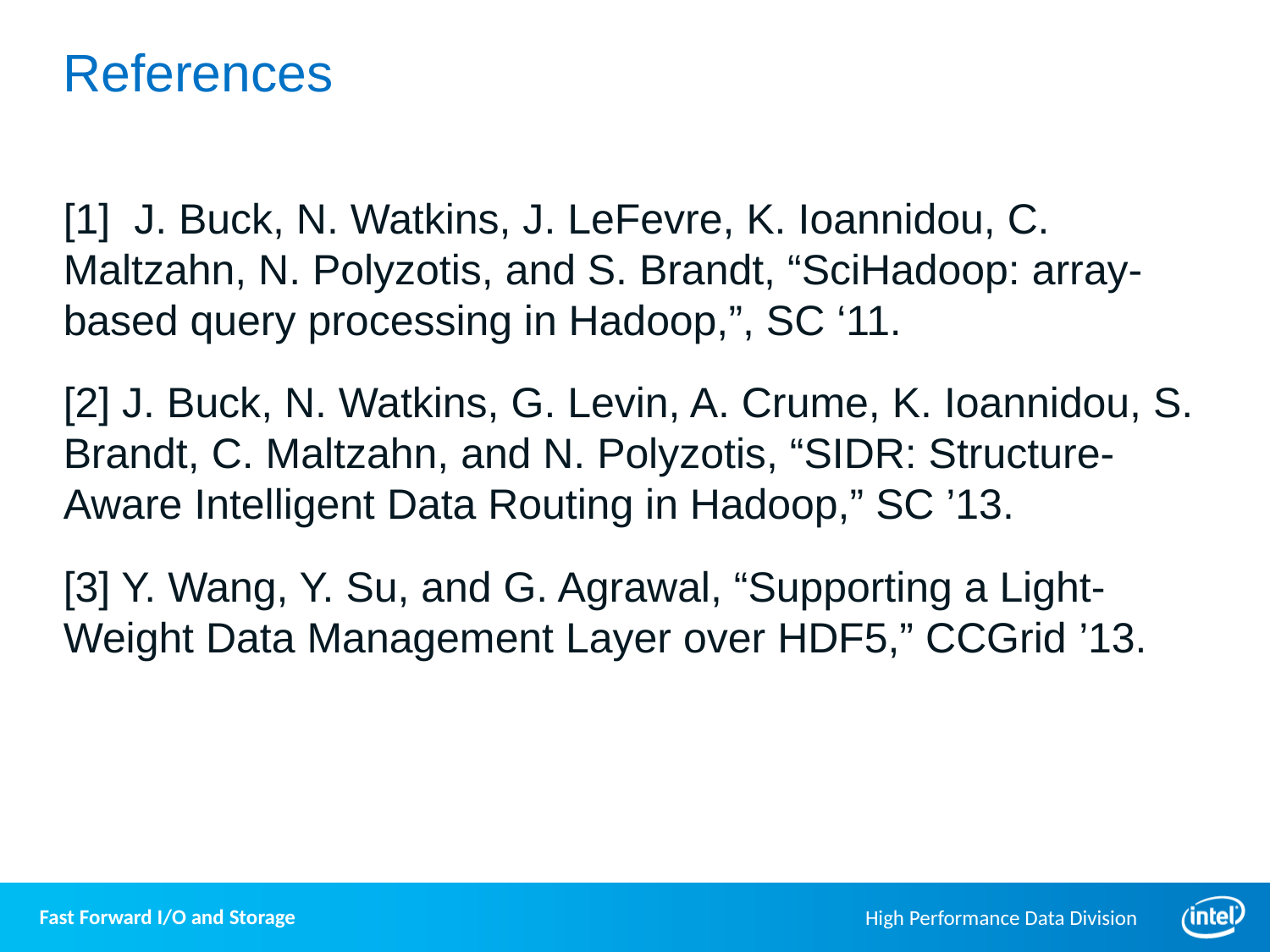

# References
[1]  J. Buck, N. Watkins, J. LeFevre, K. Ioannidou, C. Maltzahn, N. Polyzotis, and S. Brandt, “SciHadoop: array-based query processing in Hadoop,”, SC ‘11.
[2] J. Buck, N. Watkins, G. Levin, A. Crume, K. Ioannidou, S. Brandt, C. Maltzahn, and N. Polyzotis, “SIDR: Structure-Aware Intelligent Data Routing in Hadoop,” SC ’13.
[3] Y. Wang, Y. Su, and G. Agrawal, “Supporting a Light-Weight Data Management Layer over HDF5,” CCGrid ’13.